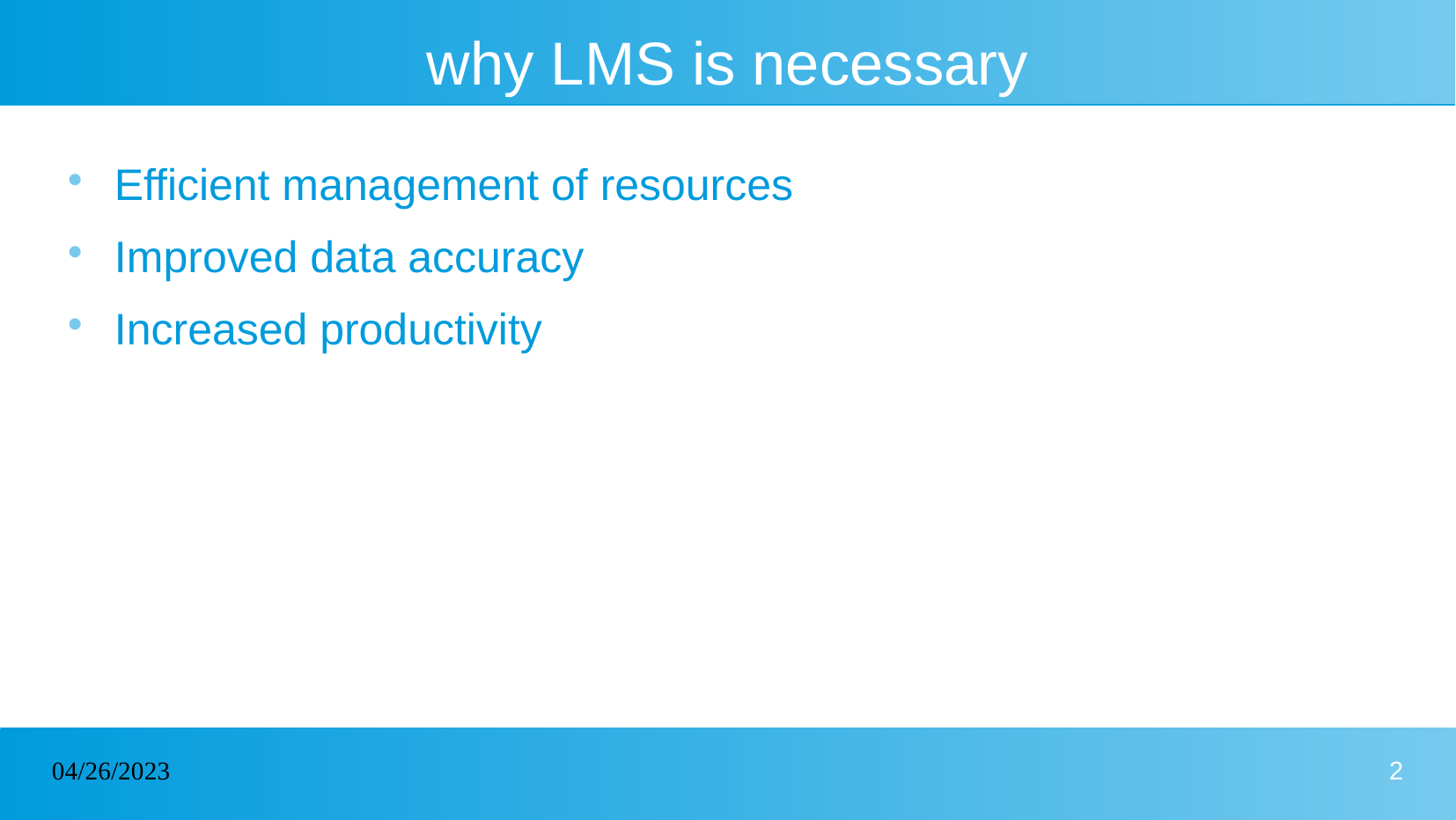

# why LMS is necessary
Efficient management of resources
Improved data accuracy
Increased productivity
04/26/2023
2